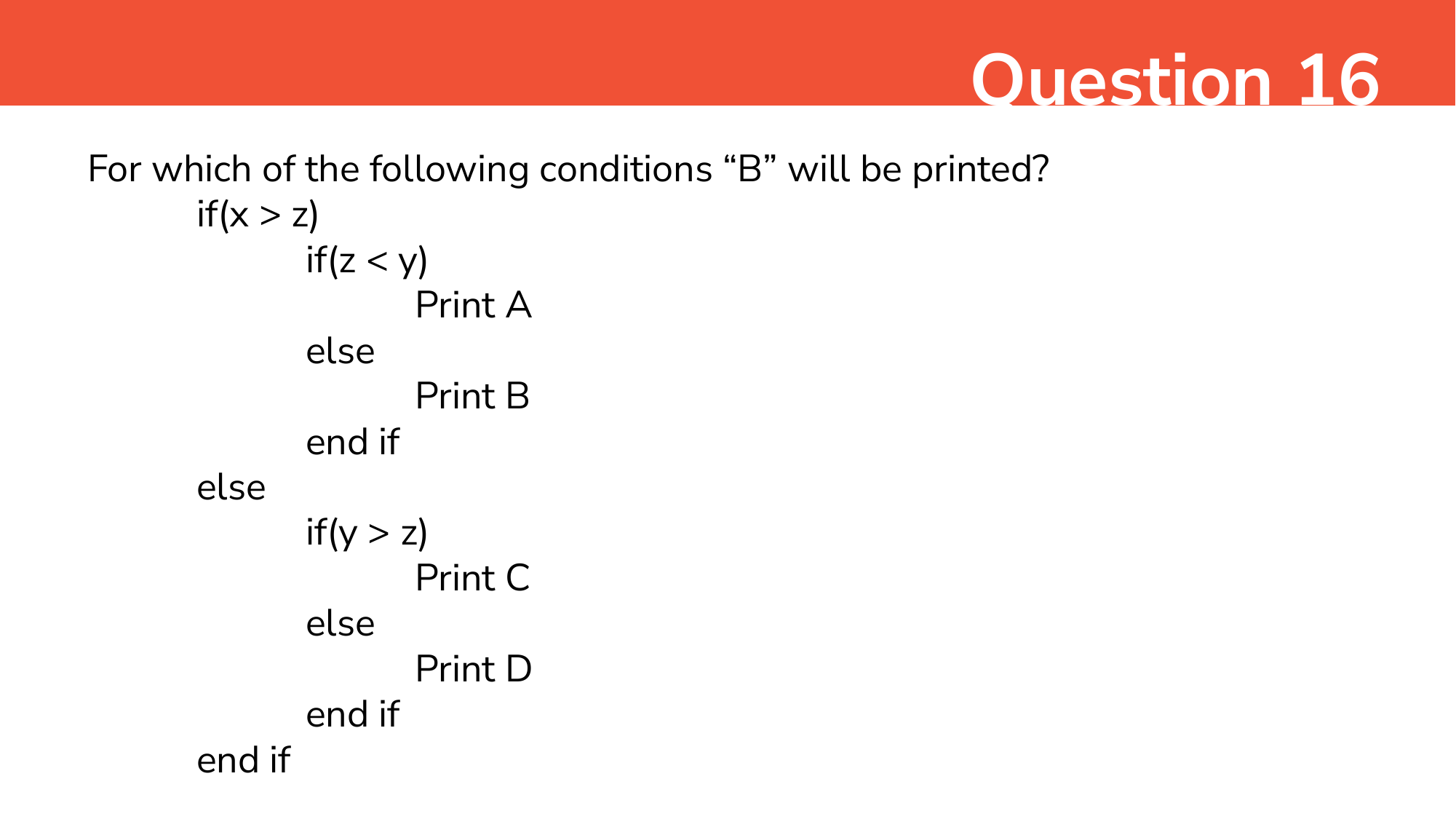

Question 16
For which of the following conditions “B” will be printed?
	if(x > z)
		if(z < y)
			Print A
		else
			Print B
		end if
	else
		if(y > z)
			Print C
		else
			Print D
		end if
	end if